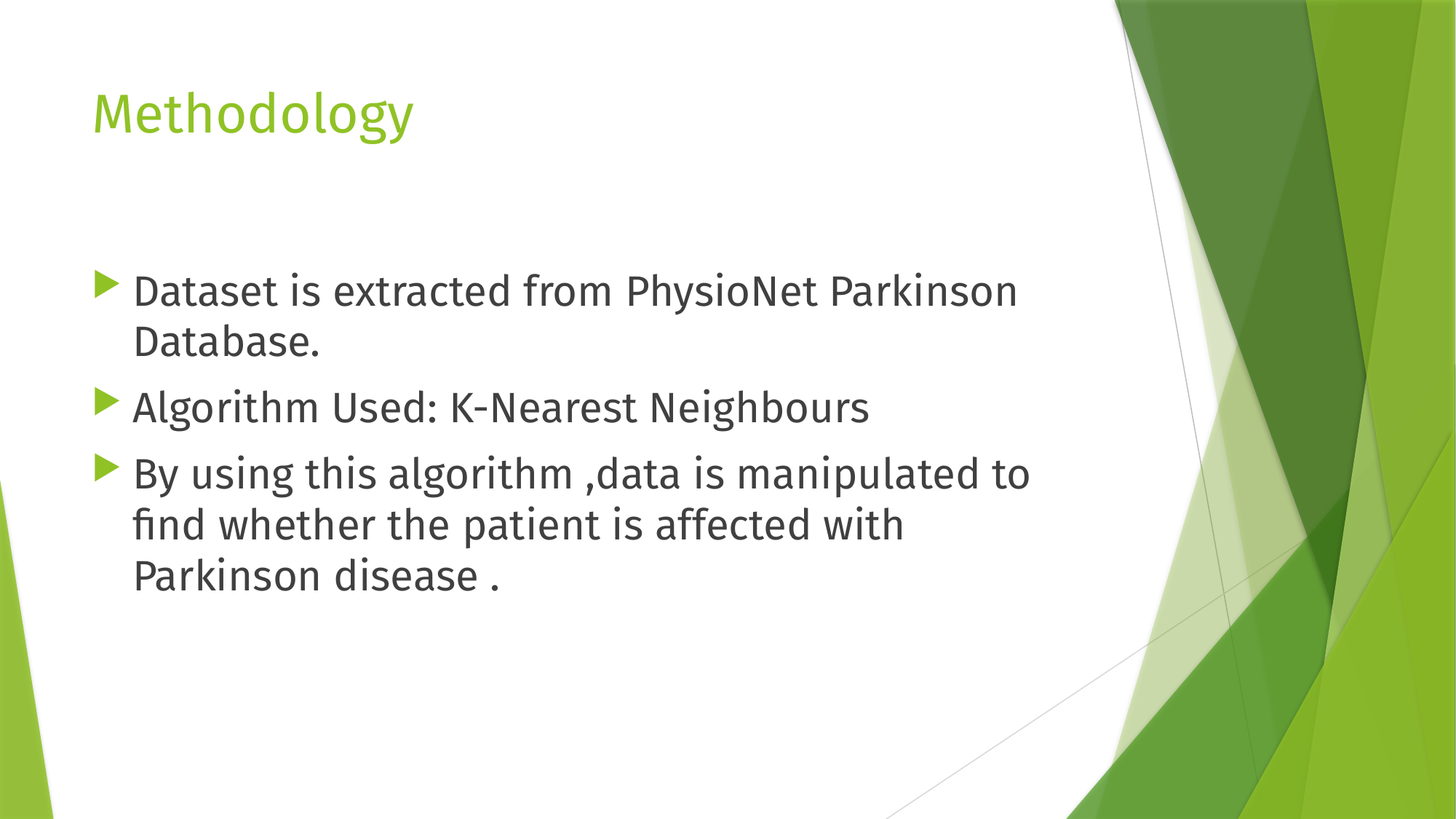

# Methodology
Dataset is extracted from PhysioNet Parkinson Database.
Algorithm Used: K-Nearest Neighbours
By using this algorithm ,data is manipulated to find whether the patient is affected with Parkinson disease .